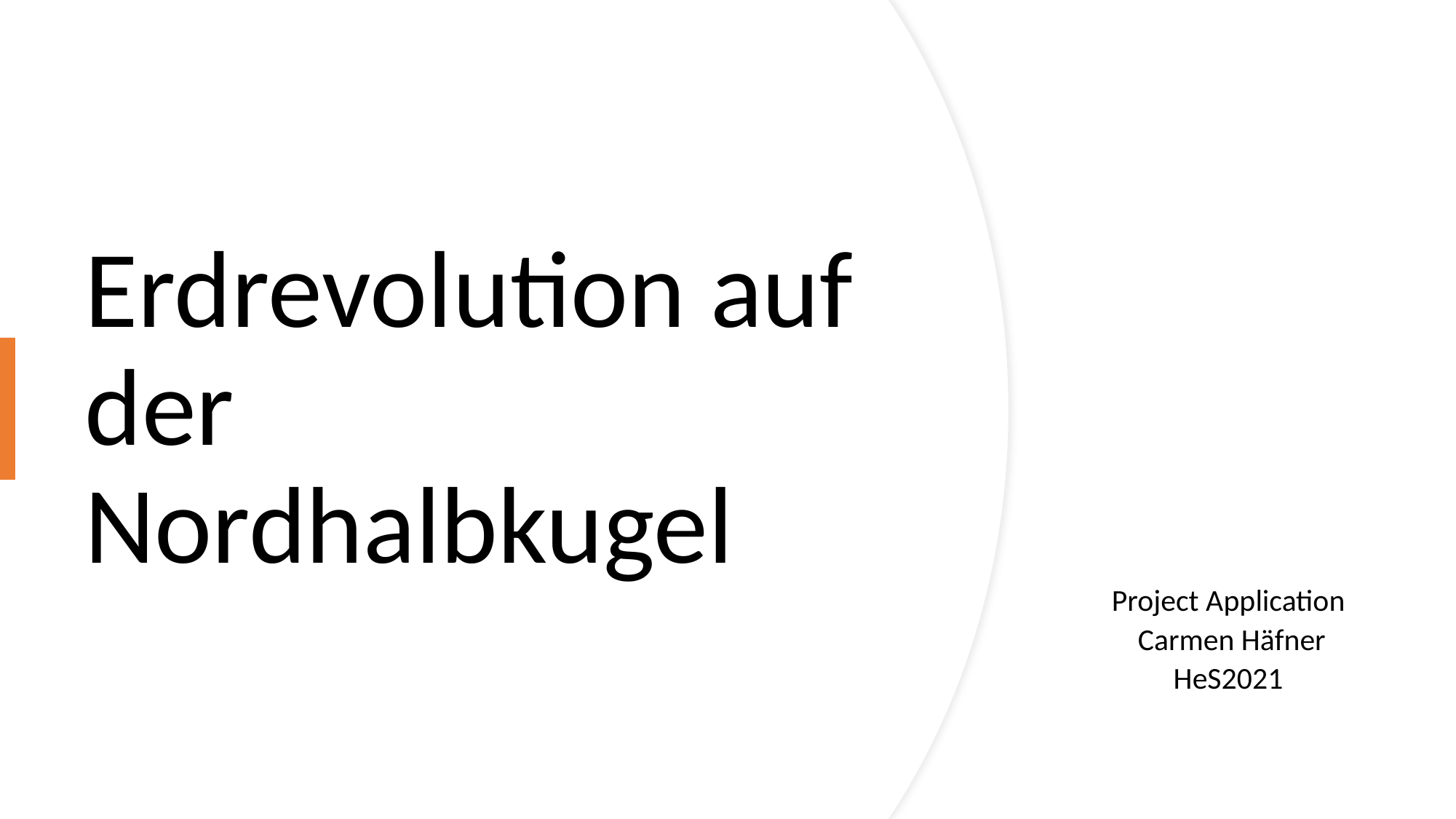

Project Application
 Carmen Häfner
HeS2021
# Erdrevolution auf der Nordhalbkugel